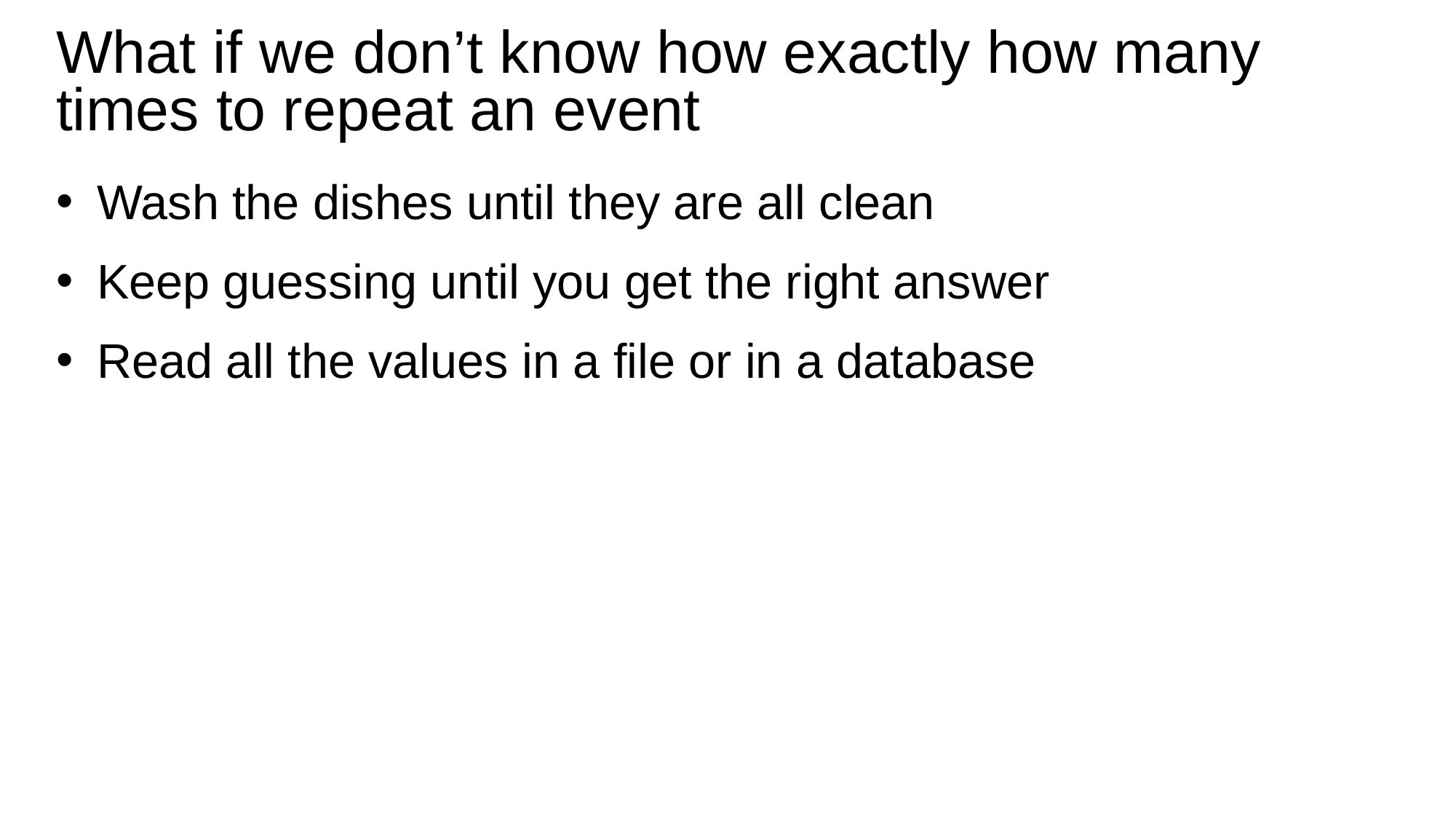

What if we don’t know how exactly how many times to repeat an event
Wash the dishes until they are all clean
Keep guessing until you get the right answer
Read all the values in a file or in a database